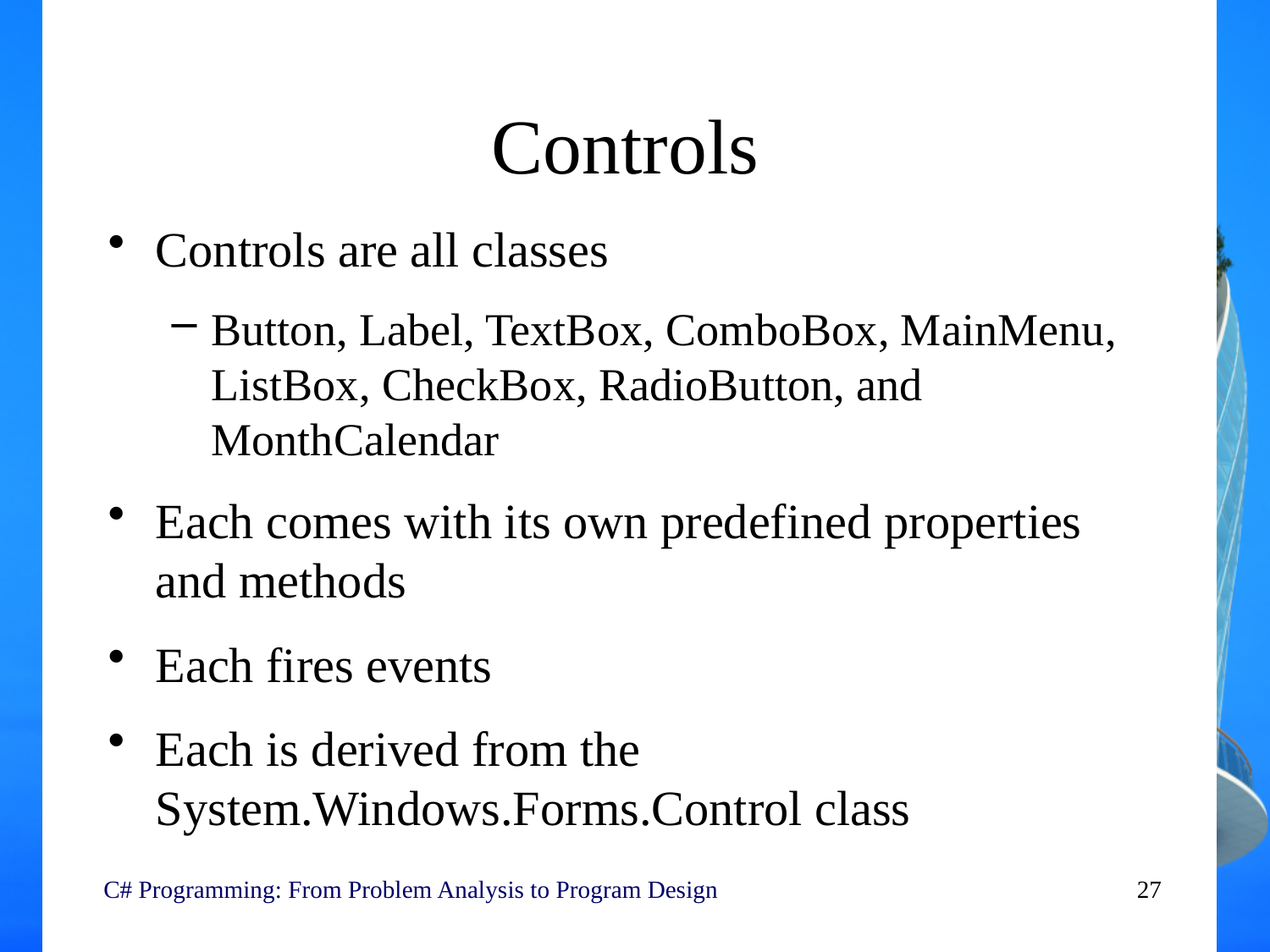

# Controls
Controls are all classes
Button, Label, TextBox, ComboBox, MainMenu, ListBox, CheckBox, RadioButton, and MonthCalendar
Each comes with its own predefined properties and methods
Each fires events
Each is derived from the System.Windows.Forms.Control class
 C# Programming: From Problem Analysis to Program Design
27